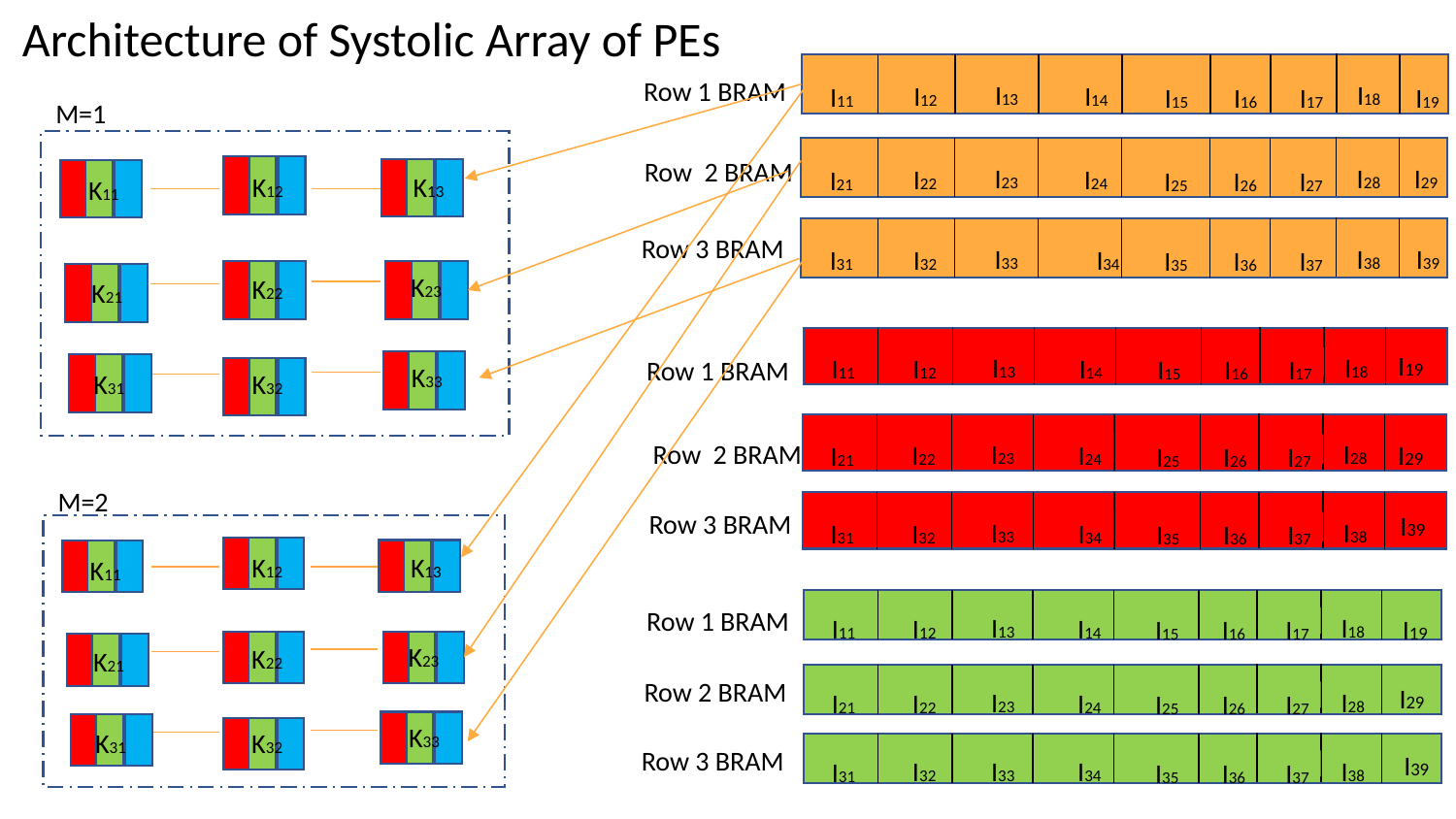

Architecture of Systolic Array of PEs

I13
I18
I12
I14
I11
I15
I17
I16
I19
Row 1 BRAM

I23
I28
I22
I24
I21
I25
I27
I26
I29
 Row  2 BRAM

I33
I38
I34
I32
I31
I35
I37
I36
I39
Row 3 BRAM

I13
I18
I12
I14
I11
I15
I17
I16
I19
Row 1 BRAM

I23
I28
I22
I24
I21
I25
I27
I26
I29
 Row  2 BRAM

I33
I38
I32
I34
I31
I35
I37
I36
I39
 Row 3 BRAM

I13
I18
I12
I14
I11
I15
I17
I16
I19
Row 1 BRAM

I23
I28
I22
I24
I21
I25
I27
I26
I29
Row 2 BRAM

I33
I38
I32
I34
I31
I35
I37
I36
I39
Row 3 BRAM
M=1

K12
K13
K11

K23
K22
K21

K33

K31
K32
M=2

K12
K13
K11

K23
K22
K21

K33

K31
K32